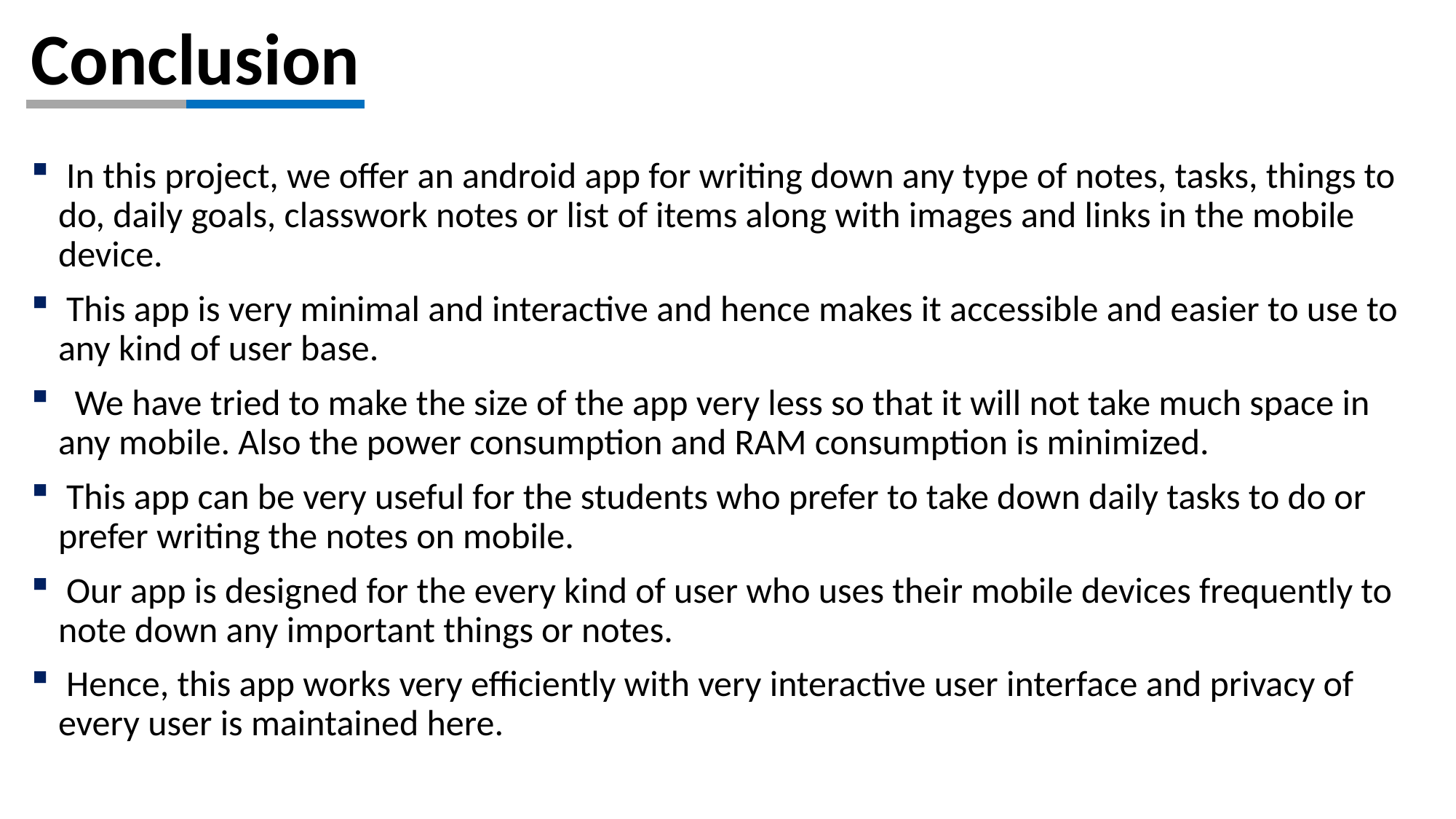

# Conclusion
 In this project, we offer an android app for writing down any type of notes, tasks, things to do, daily goals, classwork notes or list of items along with images and links in the mobile device.
 This app is very minimal and interactive and hence makes it accessible and easier to use to any kind of user base.
  We have tried to make the size of the app very less so that it will not take much space in any mobile. Also the power consumption and RAM consumption is minimized.
 This app can be very useful for the students who prefer to take down daily tasks to do or prefer writing the notes on mobile.
 Our app is designed for the every kind of user who uses their mobile devices frequently to  note down any important things or notes.
 Hence, this app works very efficiently with very interactive user interface and privacy of every user is maintained here.